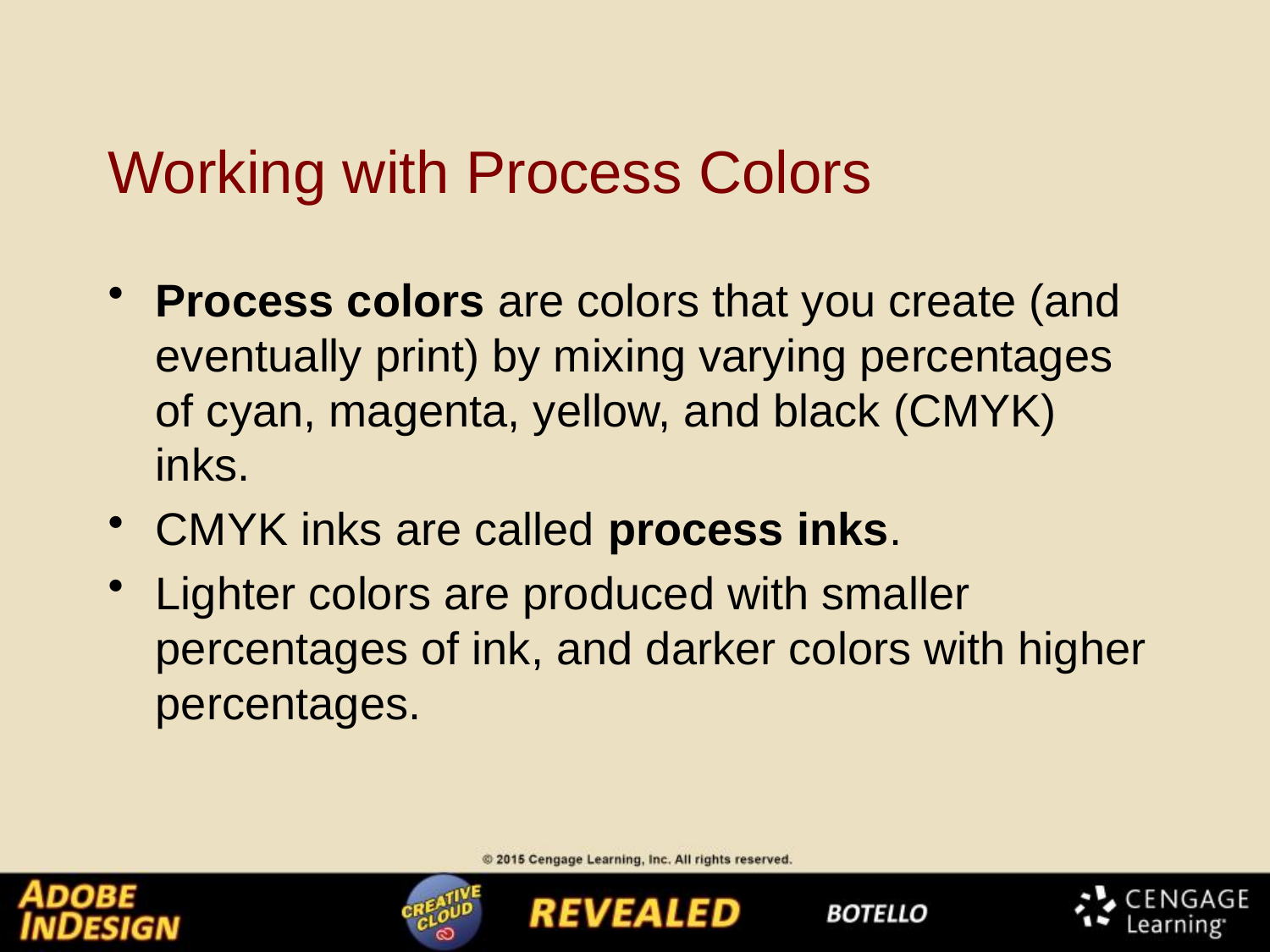

# Working with Process Colors
Process colors are colors that you create (and eventually print) by mixing varying percentages of cyan, magenta, yellow, and black (CMYK) inks.
CMYK inks are called process inks.
Lighter colors are produced with smaller percentages of ink, and darker colors with higher percentages.